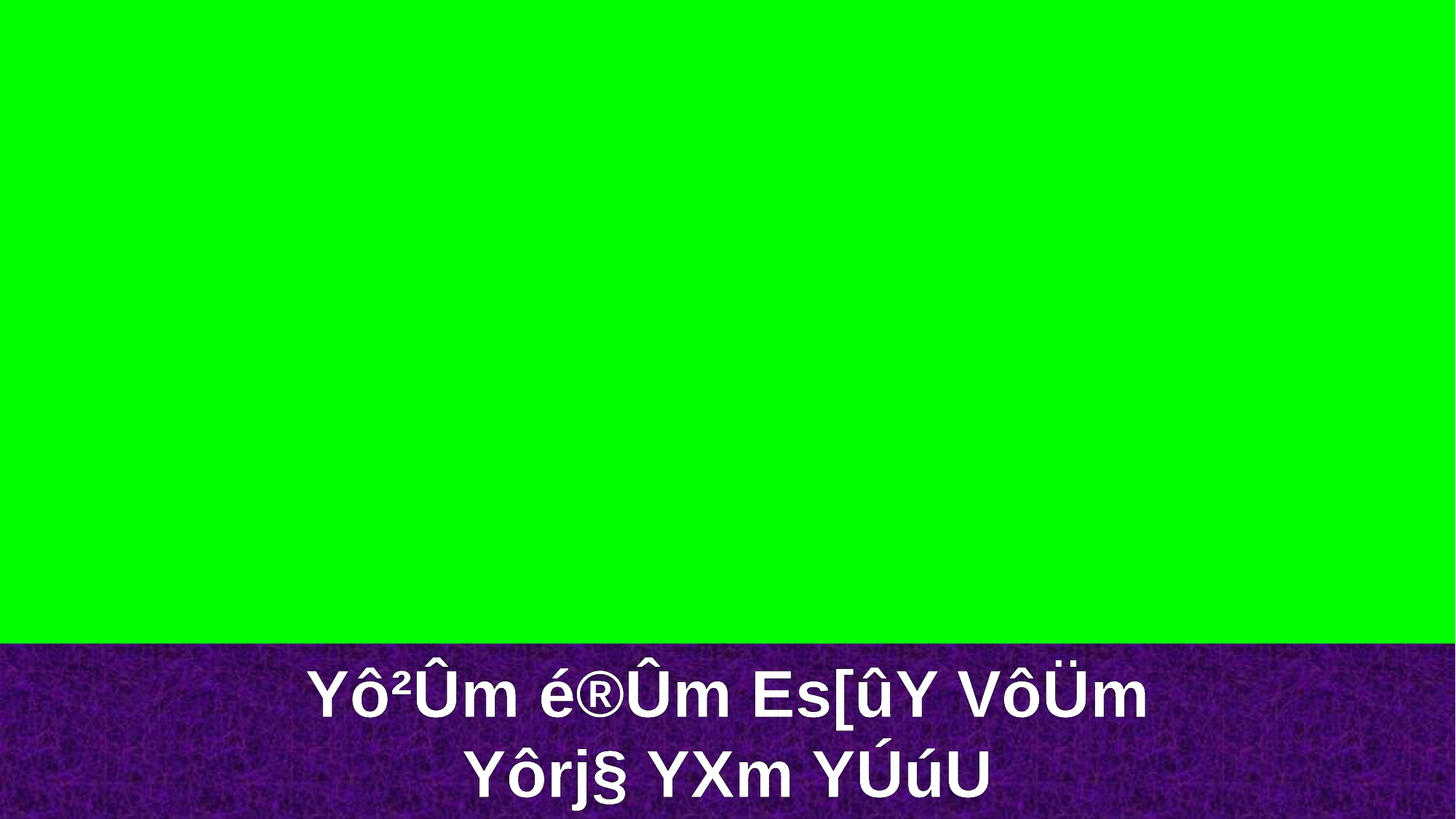

Yô²Ûm é®Ûm Es[ûY VôÜm
Yôrj§ YXm YÚúU